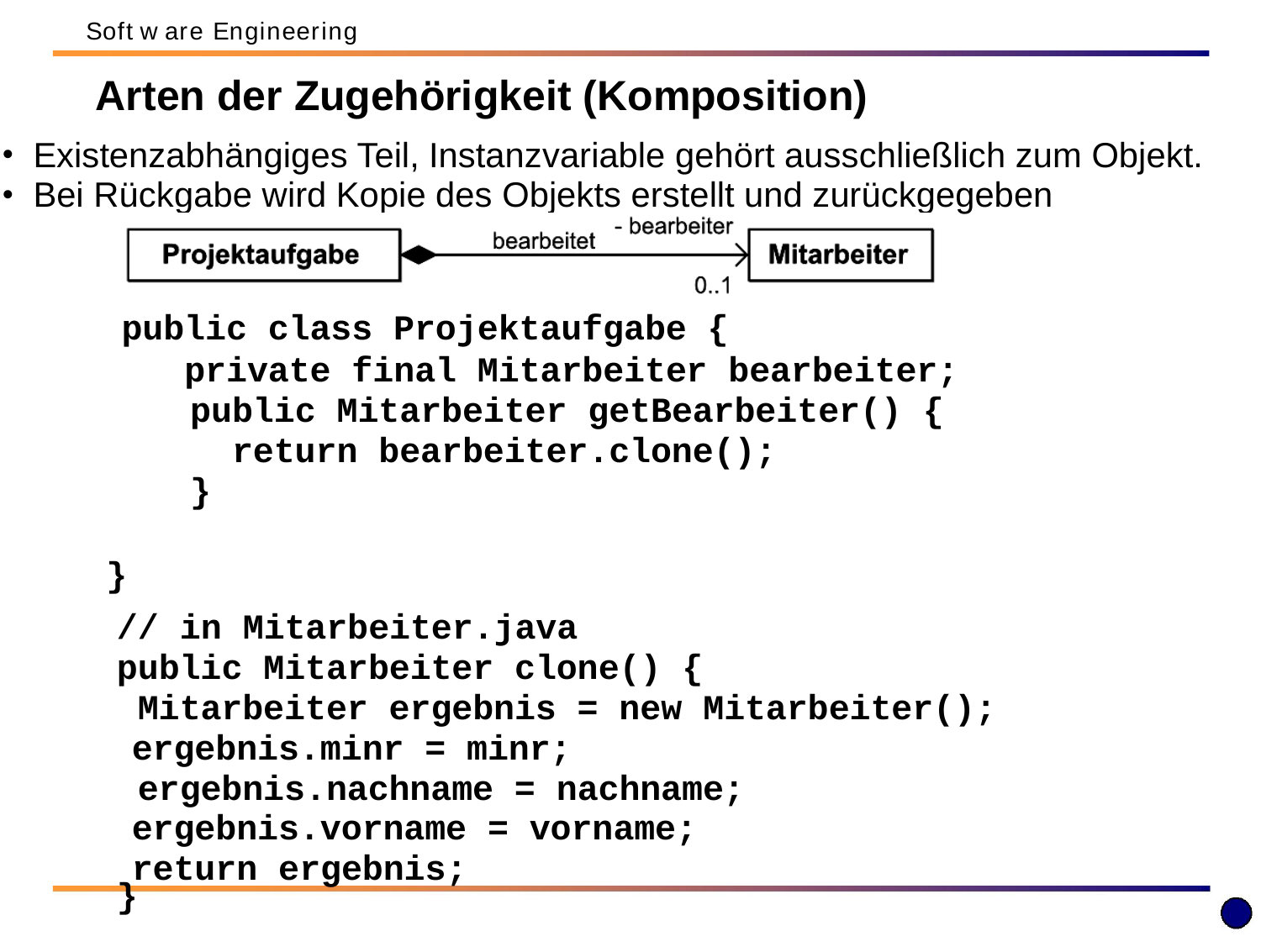

Soft w are Engineering
# Arten der Zugehörigkeit (Komposition)
Existenzabhängiges Teil, Instanzvariable gehört ausschließlich zum Objekt.
Bei Rückgabe wird Kopie des Objekts erstellt und zurückgegeben

public class Projektaufgabe {
   private final Mitarbeiter bearbeiter;
       public Mitarbeiter getBearbeiter() {
         return bearbeiter.clone();
       }

}

// in Mitarbeiter.java
public Mitarbeiter clone() {
 Mitarbeiter ergebnis = new Mitarbeiter(); ergebnis.minr = minr;
 ergebnis.nachname = nachname;
ergebnis.vorname = vorname; return ergebnis;
}